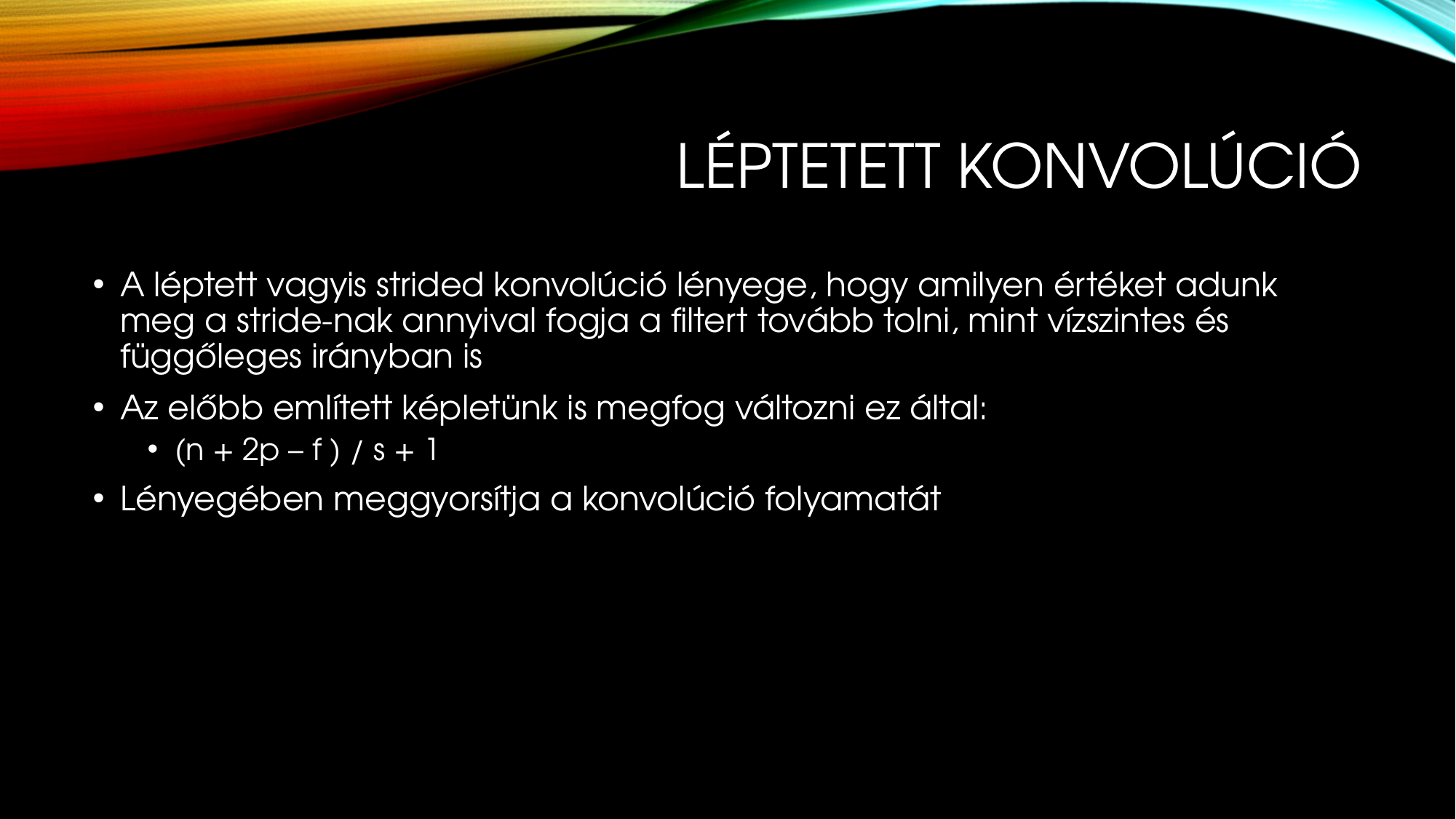

# LÉPTETETT KONVOLÚCIÓ
A léptett vagyis strided konvolúció lényege, hogy amilyen értéket adunk meg a stride-nak annyival fogja a filtert tovább tolni, mint vízszintes és függőleges irányban is
Az előbb említett képletünk is megfog változni ez által:
(n + 2p – f ) / s + 1
Lényegében meggyorsítja a konvolúció folyamatát